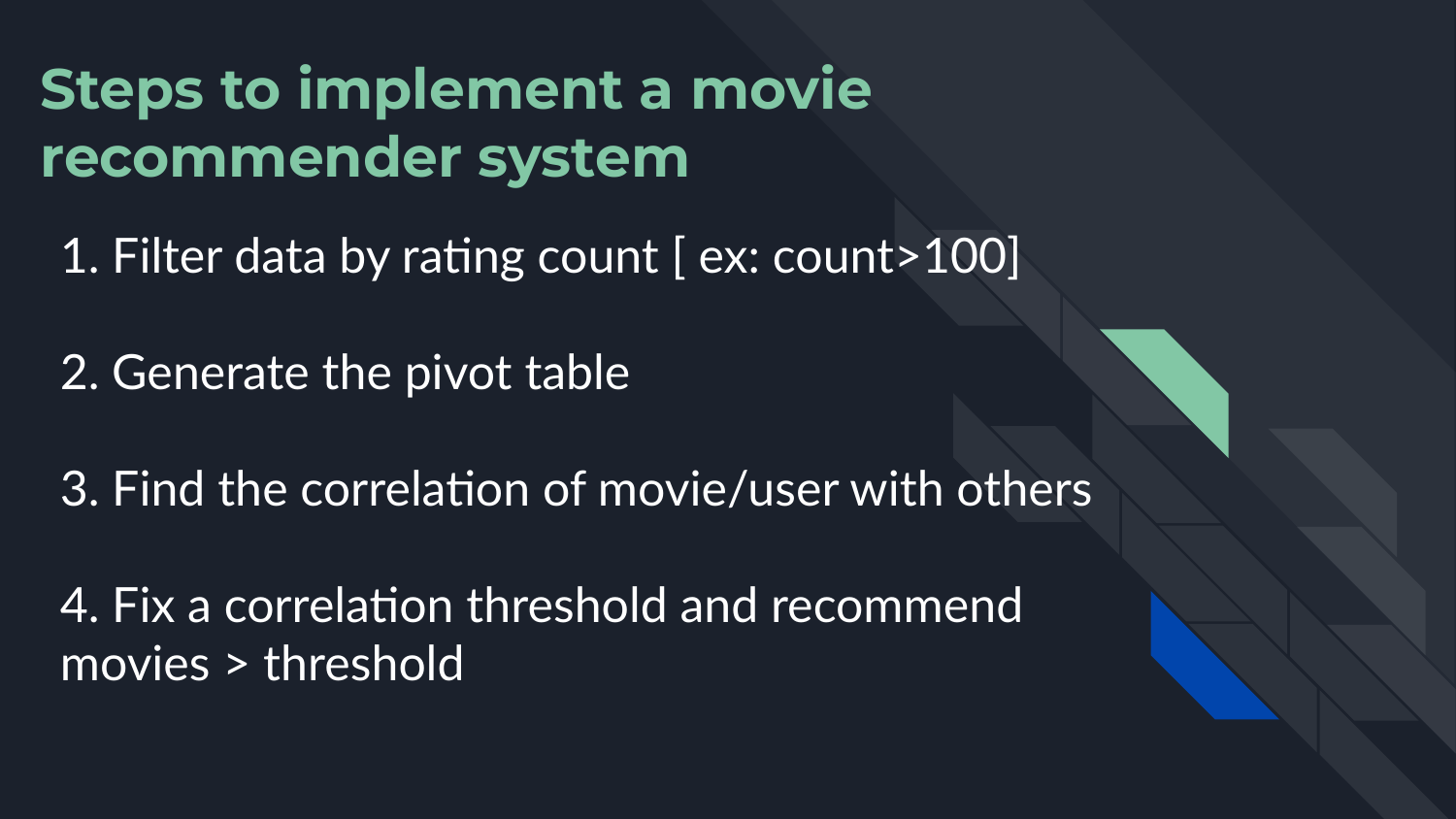

Steps to implement a movie recommender system
1. Filter data by rating count [ ex: count>100]

2. Generate the pivot table

3. Find the correlation of movie/user with others

4. Fix a correlation threshold and recommend movies > threshold